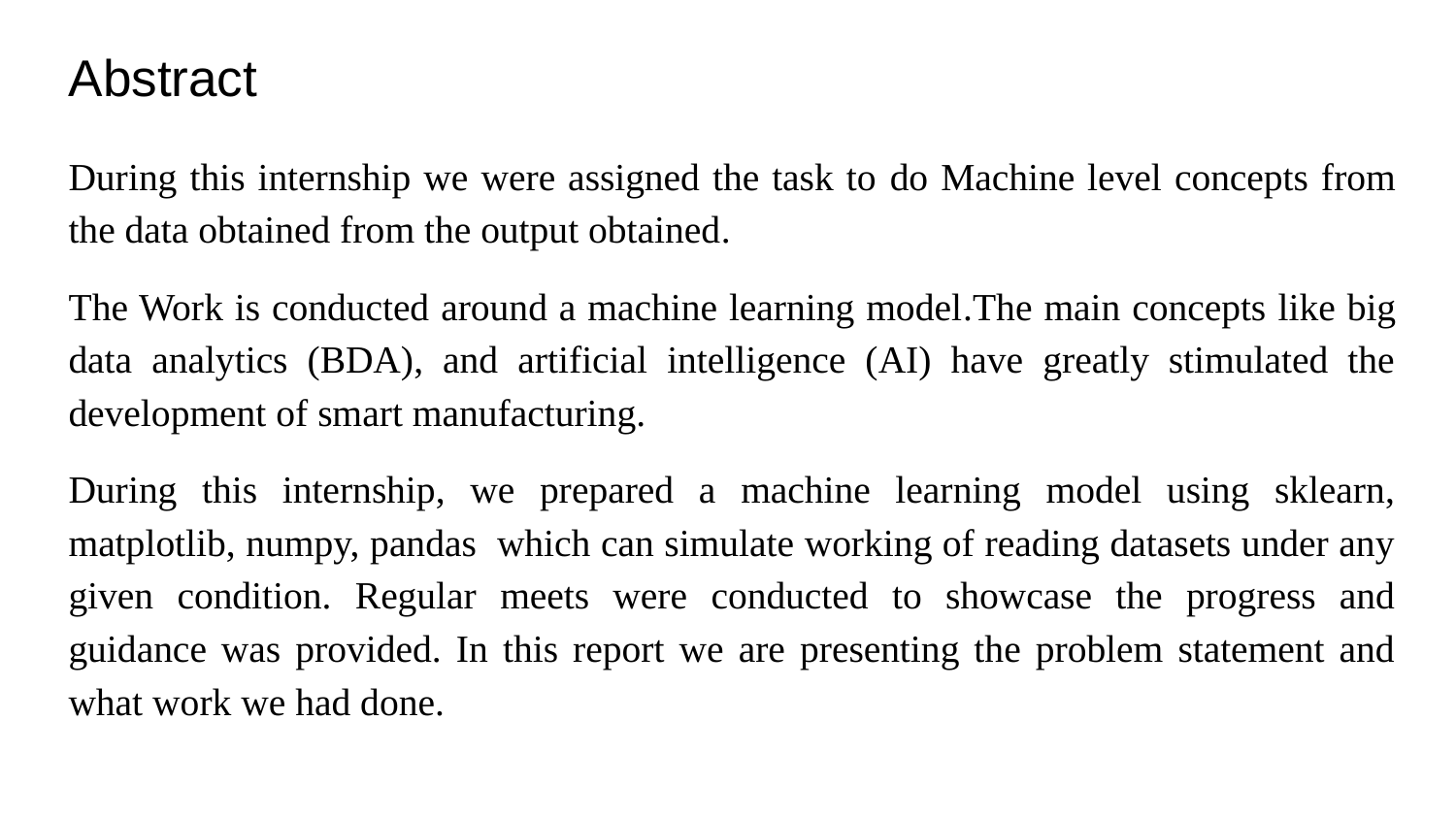

# Abstract
During this internship we were assigned the task to do Machine level concepts from the data obtained from the output obtained.
The Work is conducted around a machine learning model.The main concepts like big data analytics (BDA), and artificial intelligence (AI) have greatly stimulated the development of smart manufacturing.
During this internship, we prepared a machine learning model using sklearn, matplotlib, numpy, pandas  which can simulate working of reading datasets under any given condition. Regular meets were conducted to showcase the progress and guidance was provided. In this report we are presenting the problem statement and what work we had done.